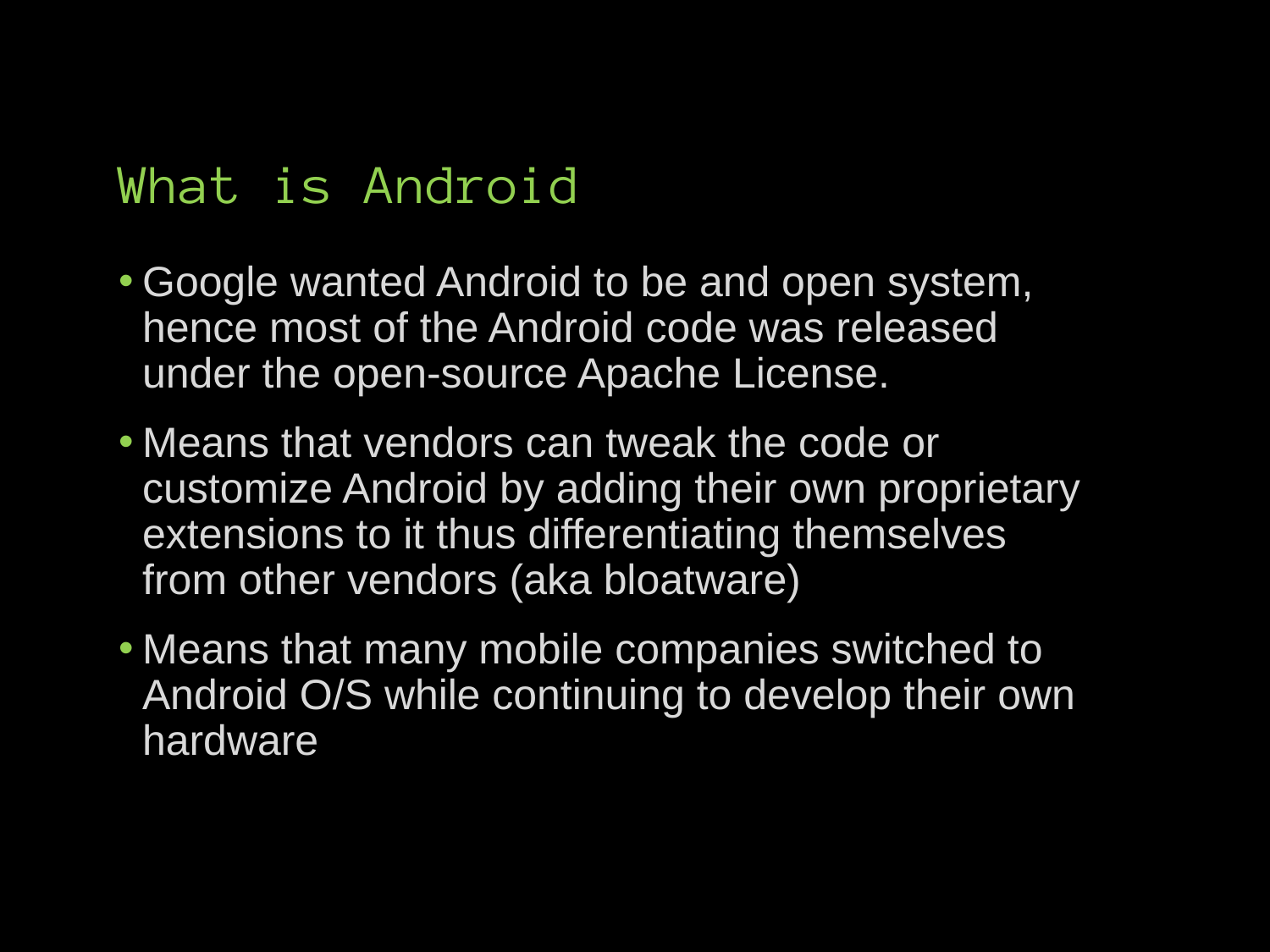

# What is Android
Google wanted Android to be and open system, hence most of the Android code was released under the open-source Apache License.
Means that vendors can tweak the code or customize Android by adding their own proprietary extensions to it thus differentiating themselves from other vendors (aka bloatware)
Means that many mobile companies switched to Android O/S while continuing to develop their own hardware